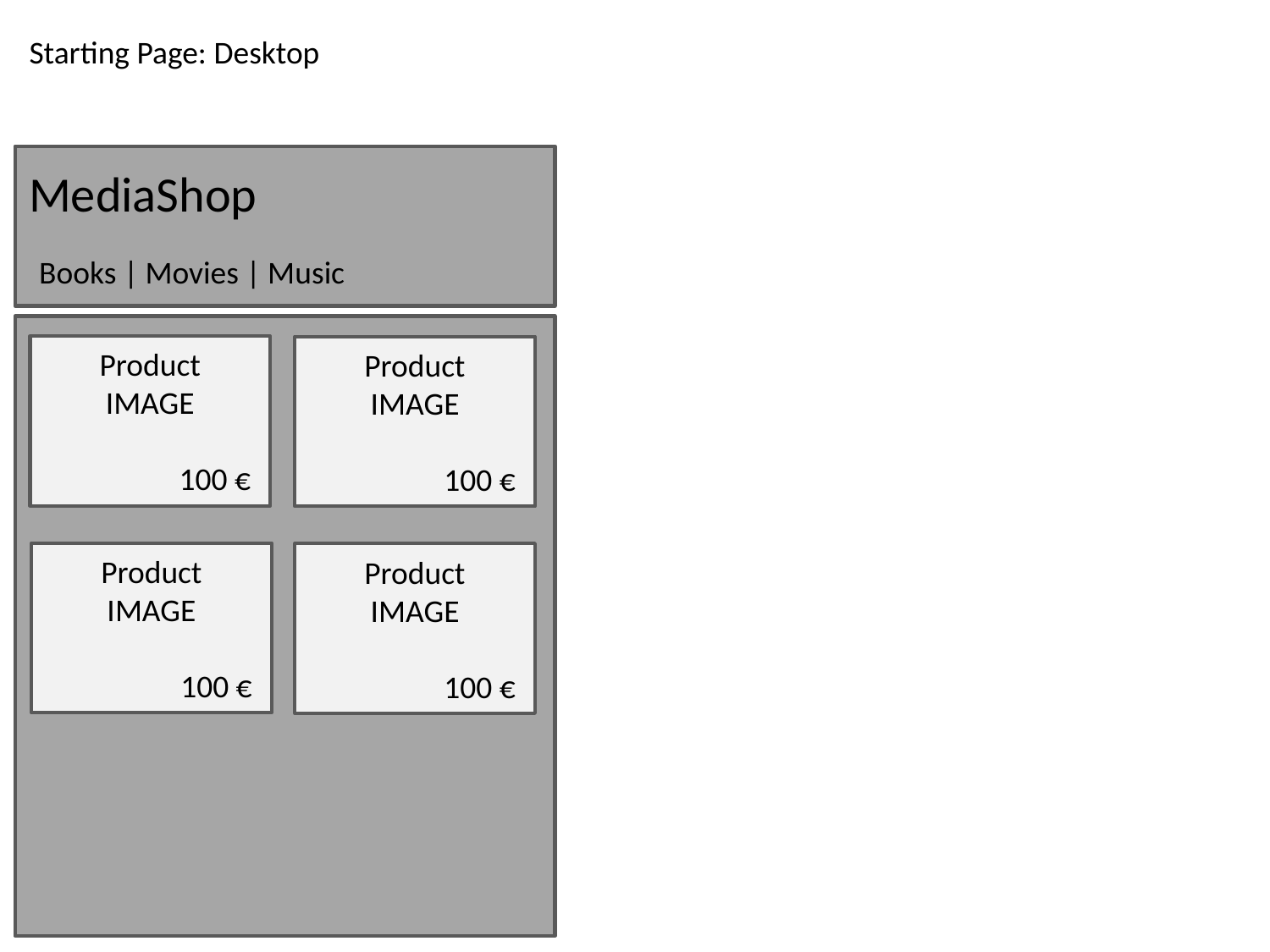

Starting Page: Desktop

MediaShop
Books | Movies | Music

Product
IMAGE

                  100 €
Product
IMAGE

                  100 €
Product
IMAGE

                  100 €
Product
IMAGE

                  100 €